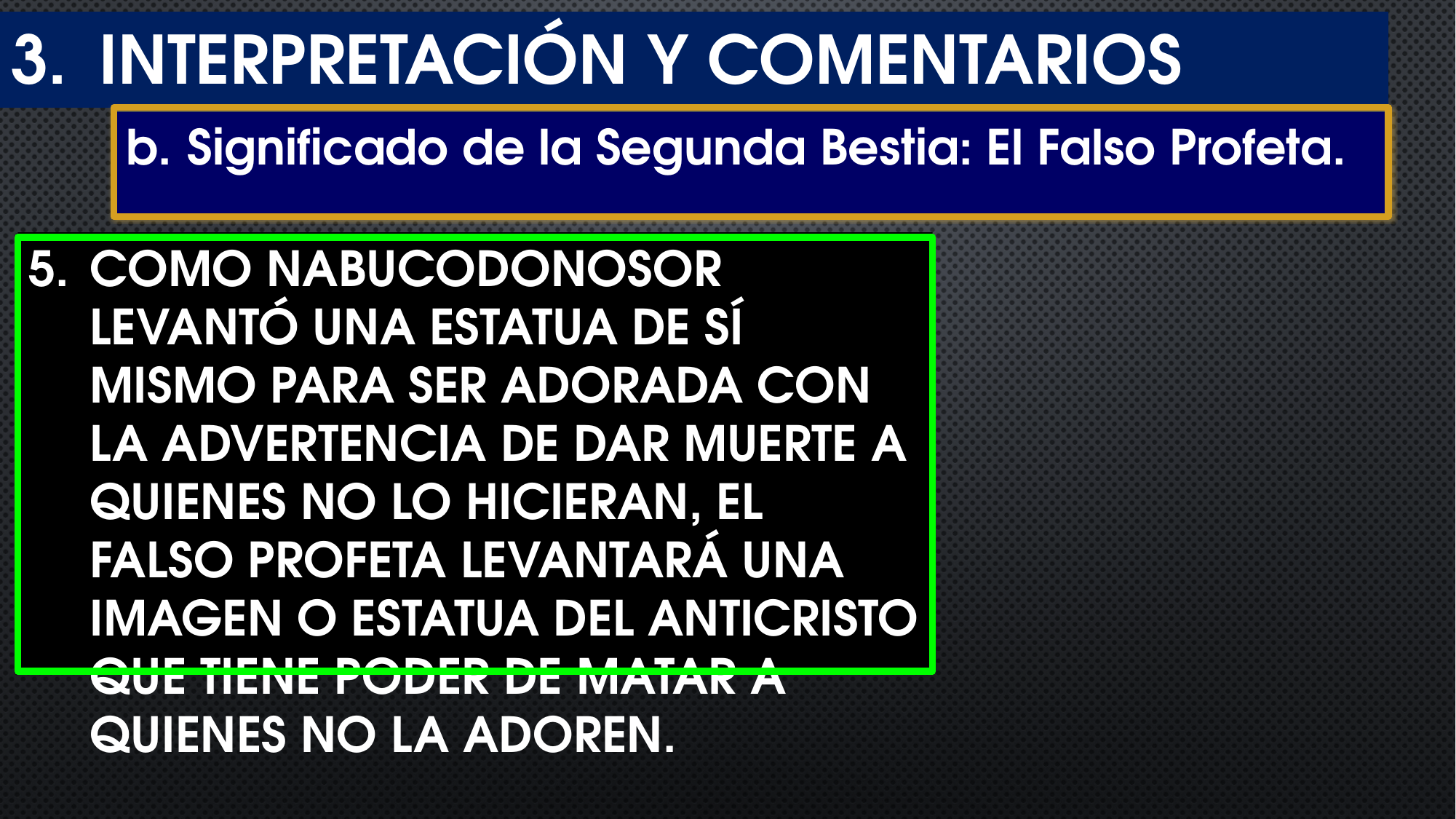

# Interpretación y comentarios

Significado de la Segunda Bestia: El Falso Profeta.

Como Nabucodonosor levantó una estatua de sí mismo para ser adorada con la advertencia de dar muerte a quienes no lo hicieran, el falso profeta levantará una imagen o estatua del Anticristo que tiene poder de matar a quienes no la adoren.